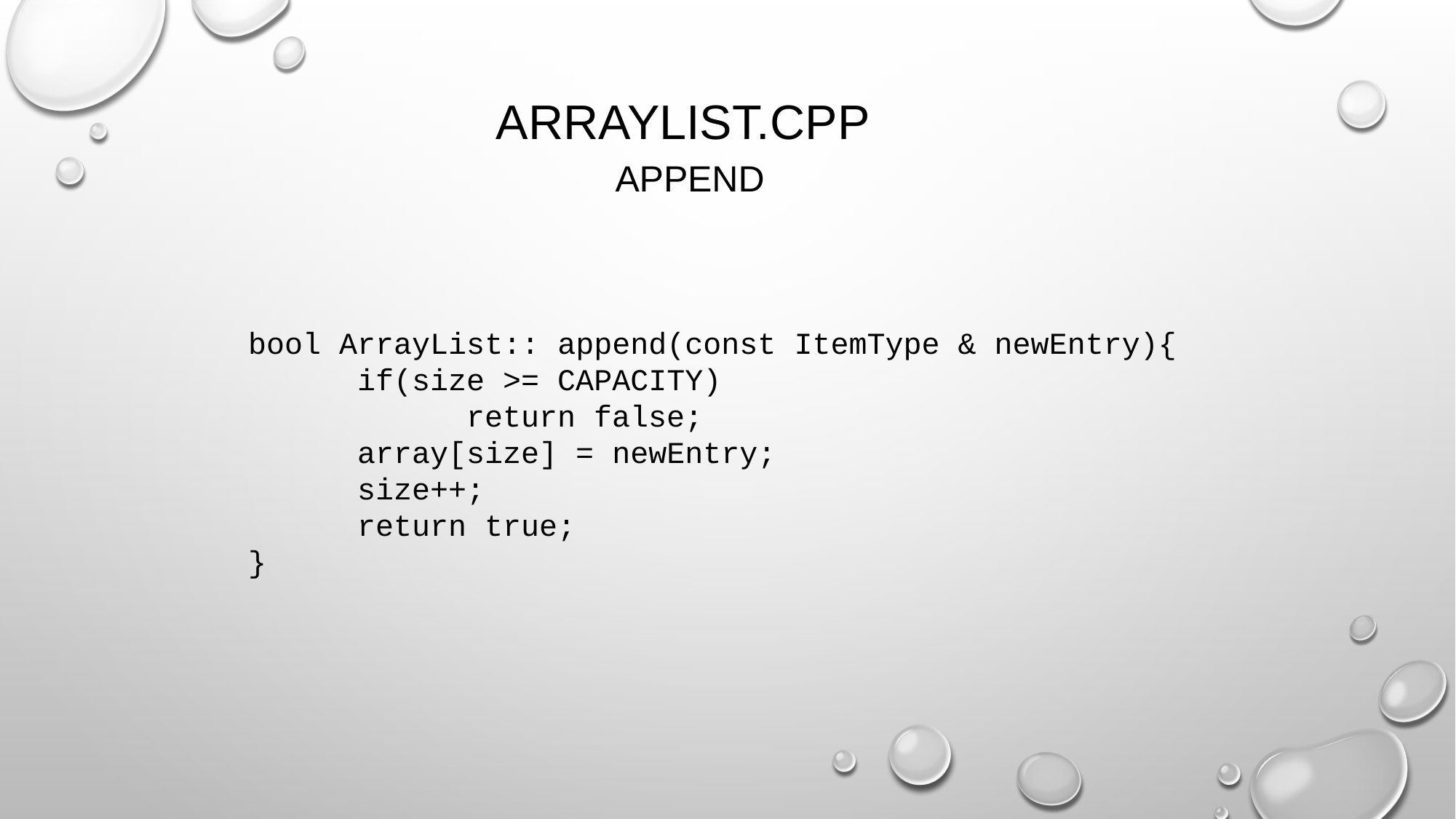

# Arraylist.cpp append

bool ArrayList:: append(const ItemType & newEntry){
	if(size >= CAPACITY)
		return false;
	array[size] = newEntry;
	size++;
	return true;
}